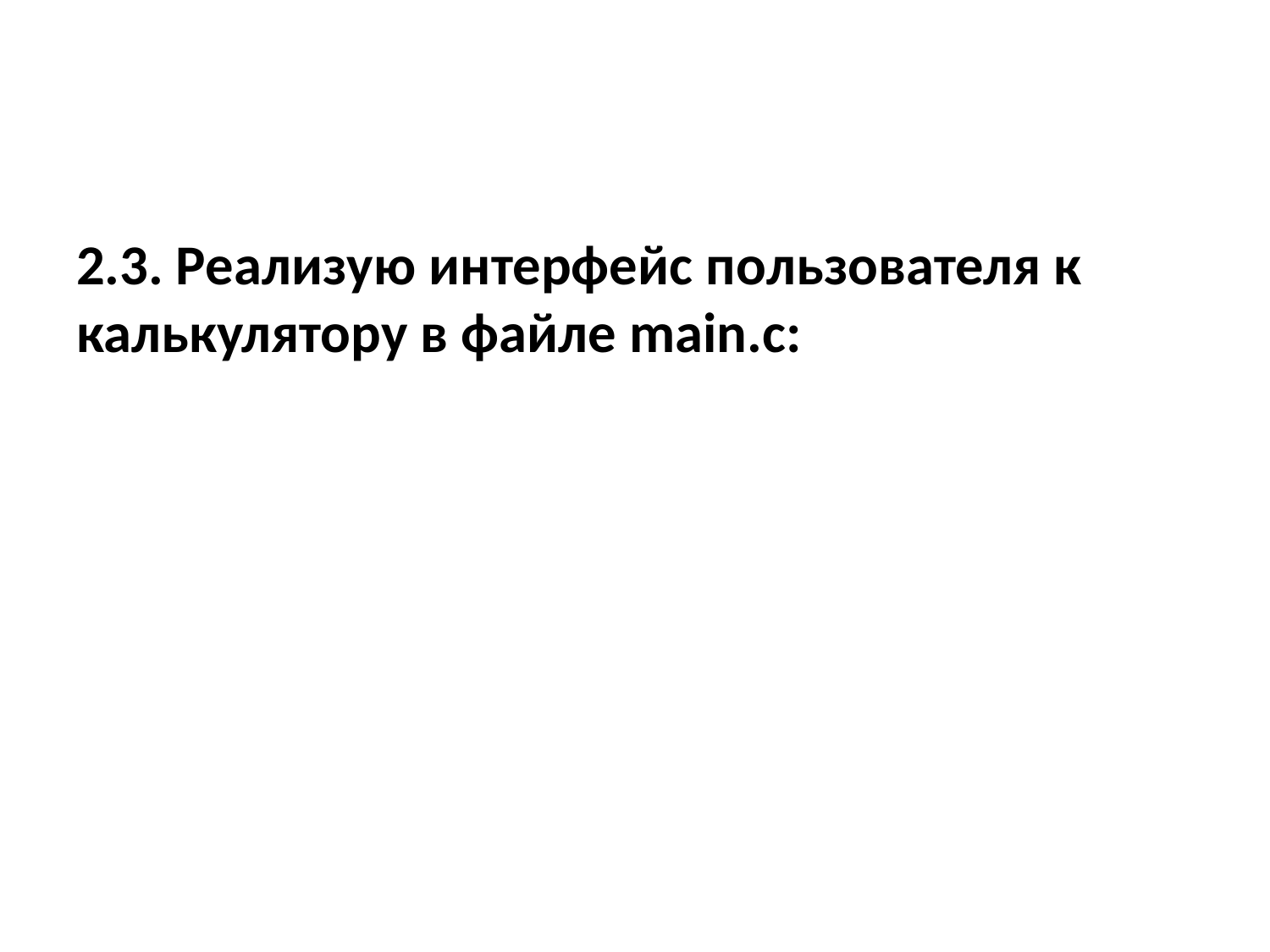

2.3. Реализую интерфейс пользователя к калькулятору в файле main.c: